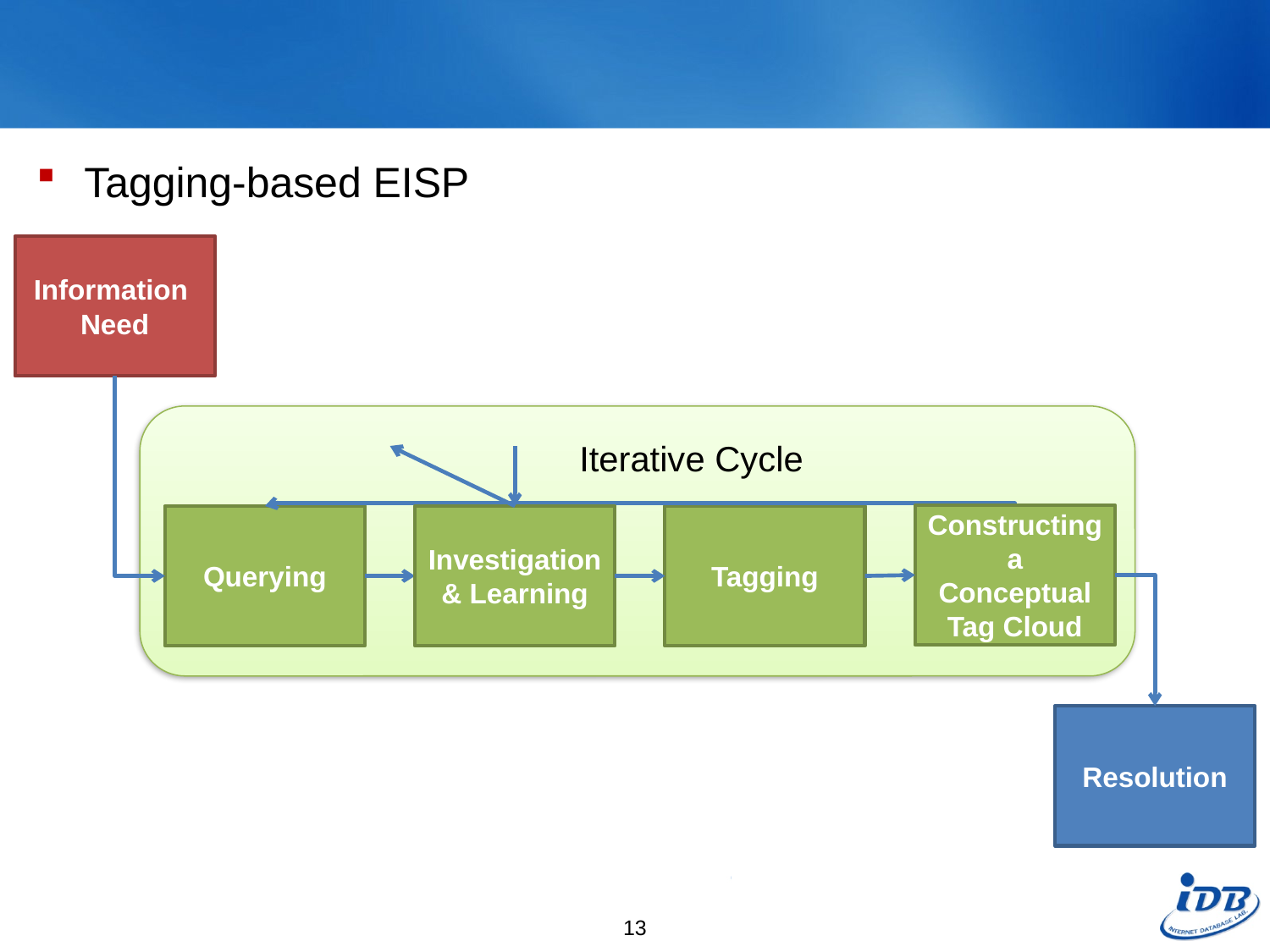

#
Tagging-based EISP
Information
Need

Iterative Cycle
Constructing a Conceptual
Tag Cloud
Querying
Investigation & Learning
Tagging
Resolution
13